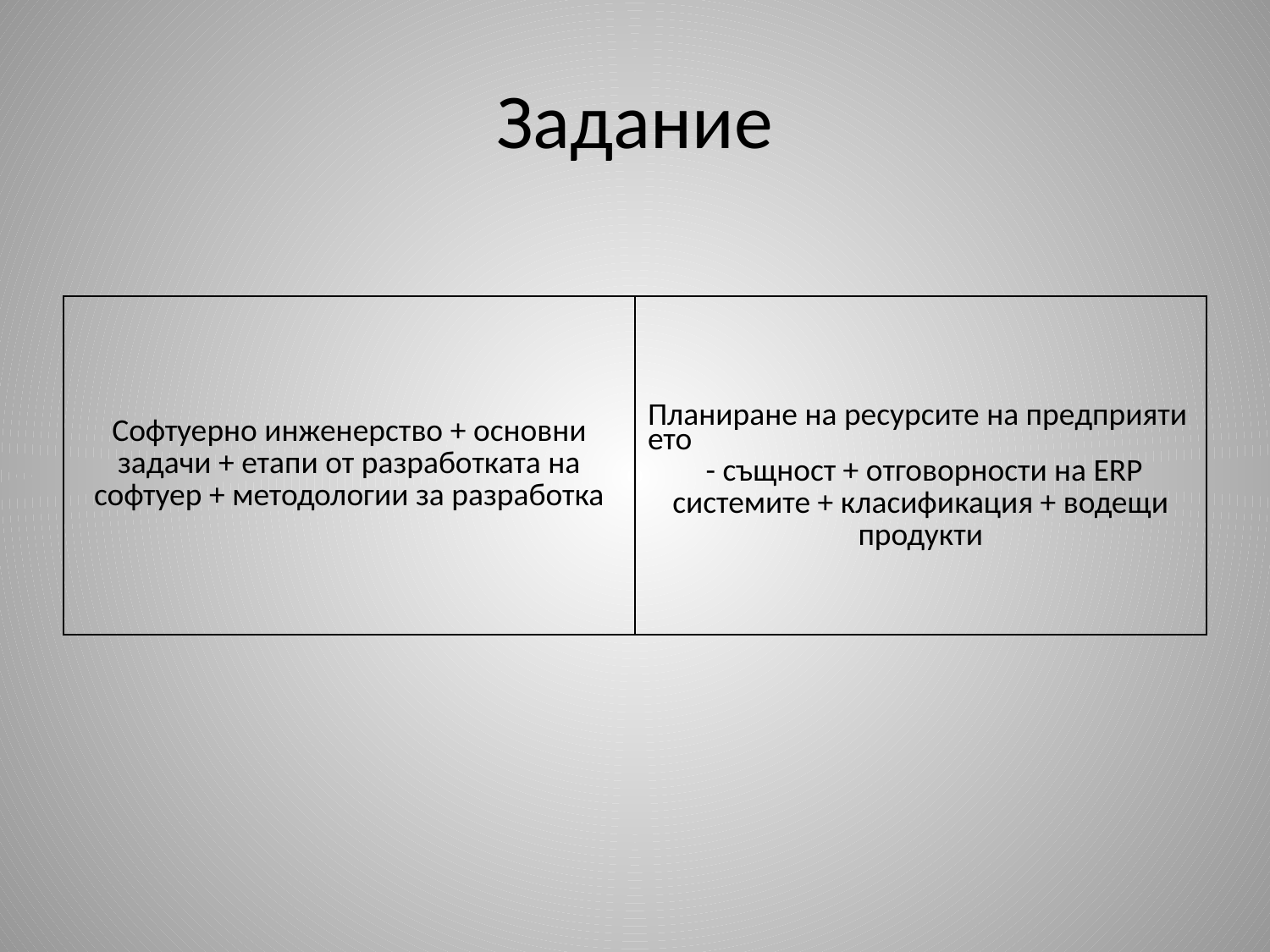

# Задание
| Софтуерно инженерство + основни задачи + етапи от разработката на софтуер + методологии за разработка | Планиране на ресурсите на предприятието - същност + отговорности на ERP системите + класификация + водещи продукти |
| --- | --- |